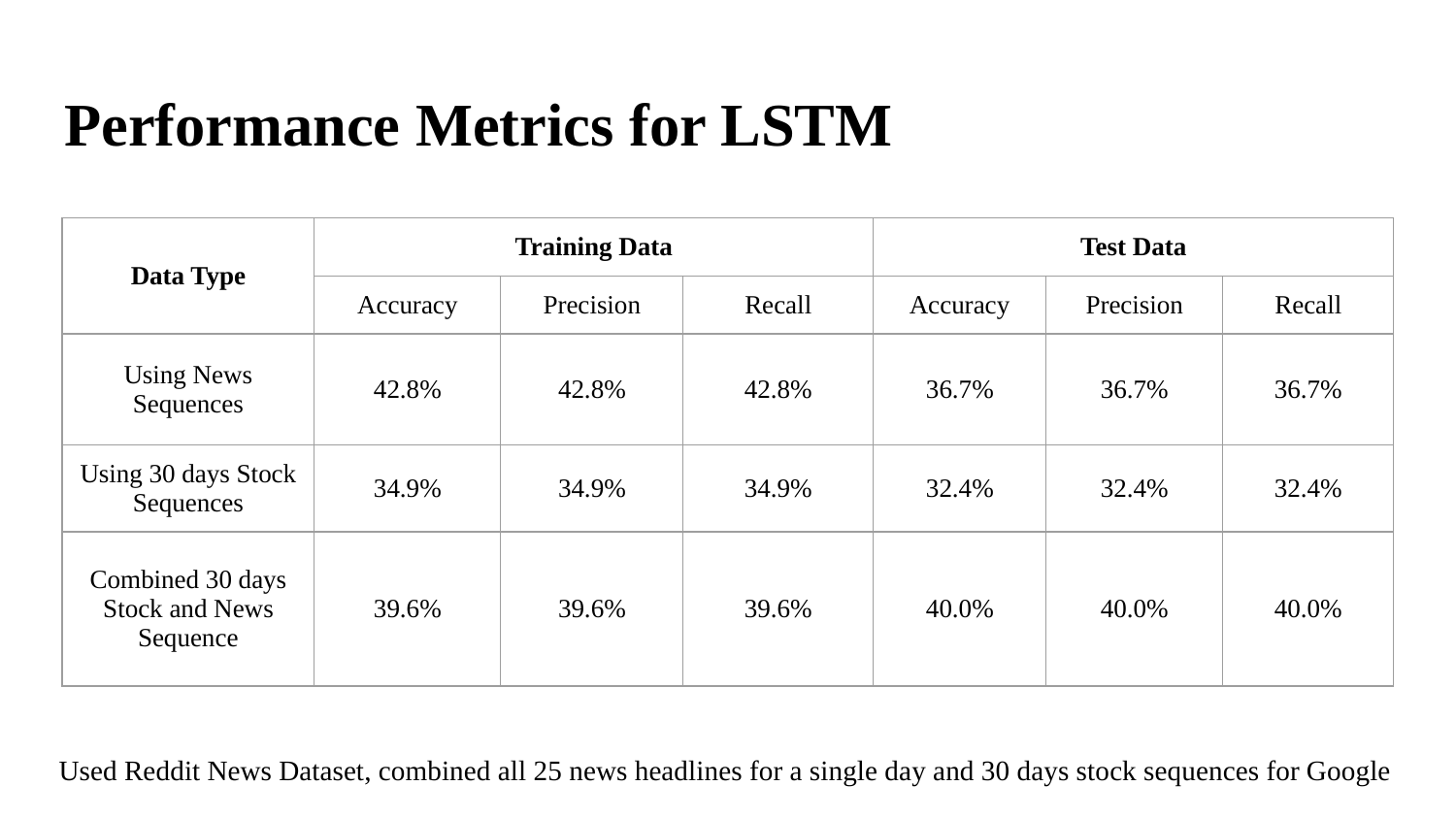

# Performance Metrics for LSTM
| Data Type | Training Data |  |  | Test Data |  |  |
| --- | --- | --- | --- | --- | --- | --- |
|  | Accuracy | Precision | Recall | Accuracy | Precision | Recall |
| Using News Sequences | 42.8% | 42.8% | 42.8% | 36.7% | 36.7% | 36.7% |
| Using 30 days Stock Sequences | 34.9% | 34.9% | 34.9% | 32.4% | 32.4% | 32.4% |
| Combined 30 days Stock and News Sequence | 39.6% | 39.6% | 39.6% | 40.0% | 40.0% | 40.0% |
Used Reddit News Dataset, combined all 25 news headlines for a single day and 30 days stock sequences for Google